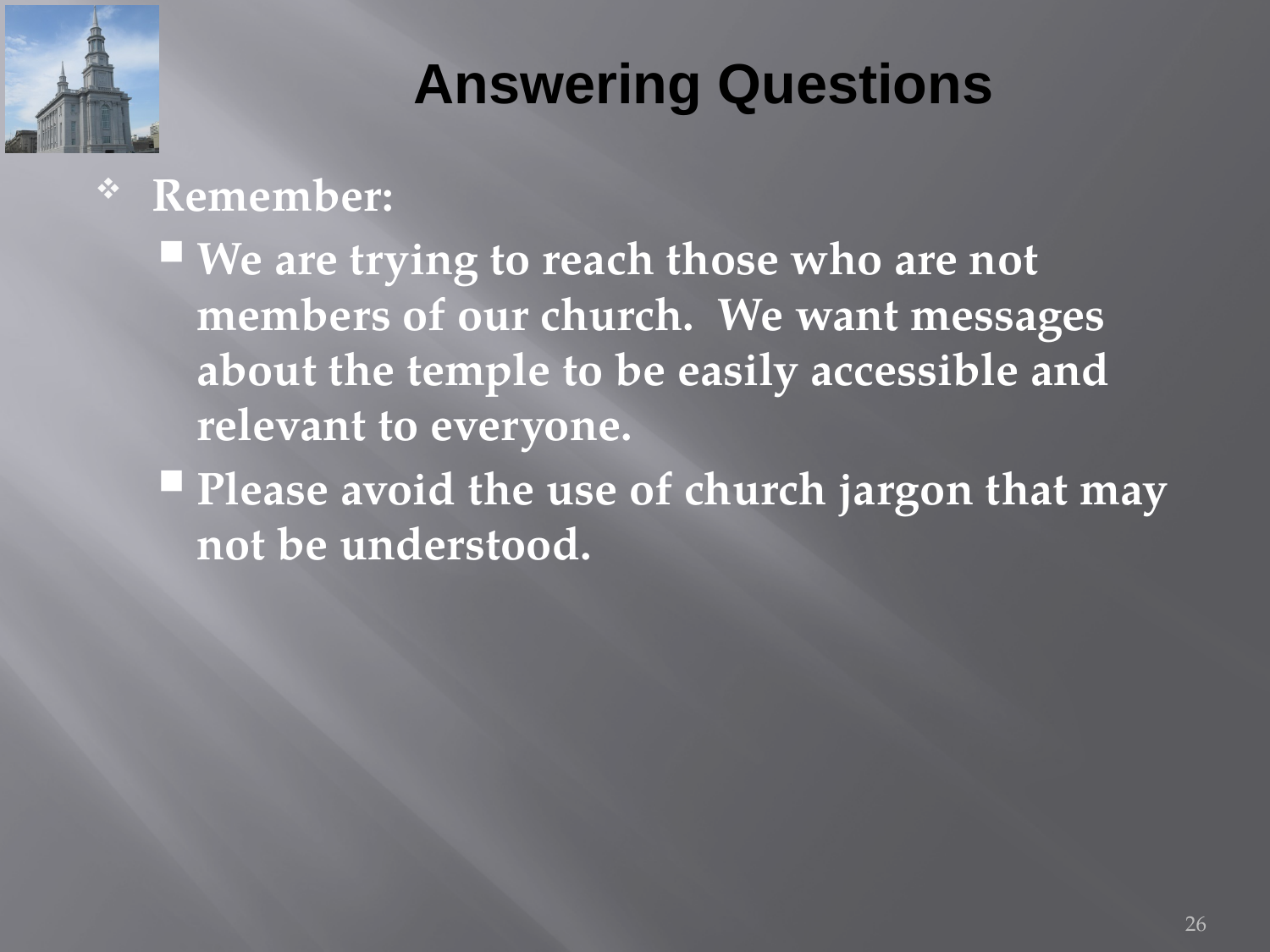

# Answering Questions
Remember:
We are trying to reach those who are not members of our church.  We want messages about the temple to be easily accessible and relevant to everyone.
Please avoid the use of church jargon that may not be understood.
26